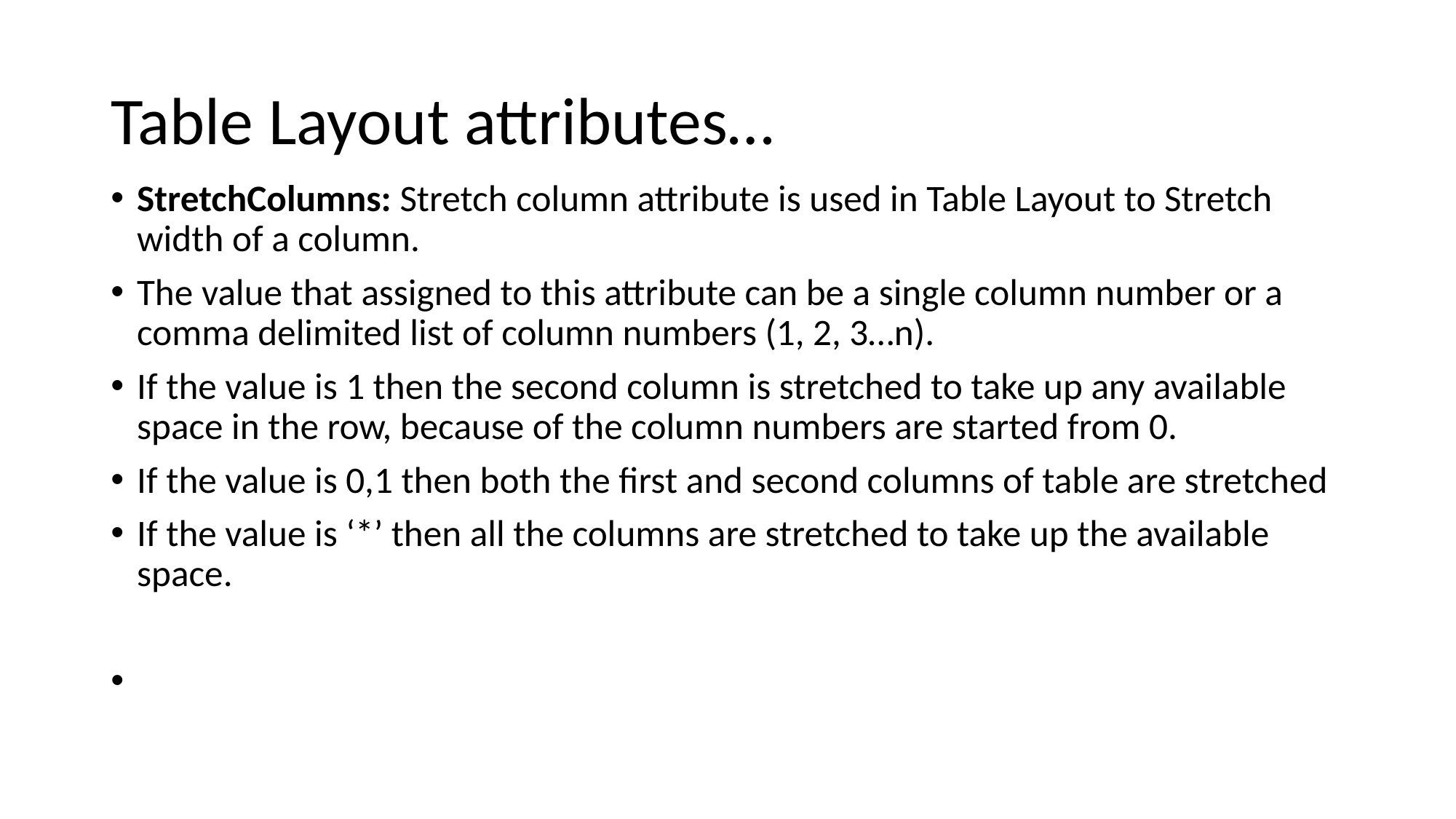

# Table Layout attributes…
StretchColumns: Stretch column attribute is used in Table Layout to Stretch width of a column.
The value that assigned to this attribute can be a single column number or a comma delimited list of column numbers (1, 2, 3…n).
If the value is 1 then the second column is stretched to take up any available space in the row, because of the column numbers are started from 0.
If the value is 0,1 then both the first and second columns of table are stretched
If the value is ‘*’ then all the columns are stretched to take up the available space.